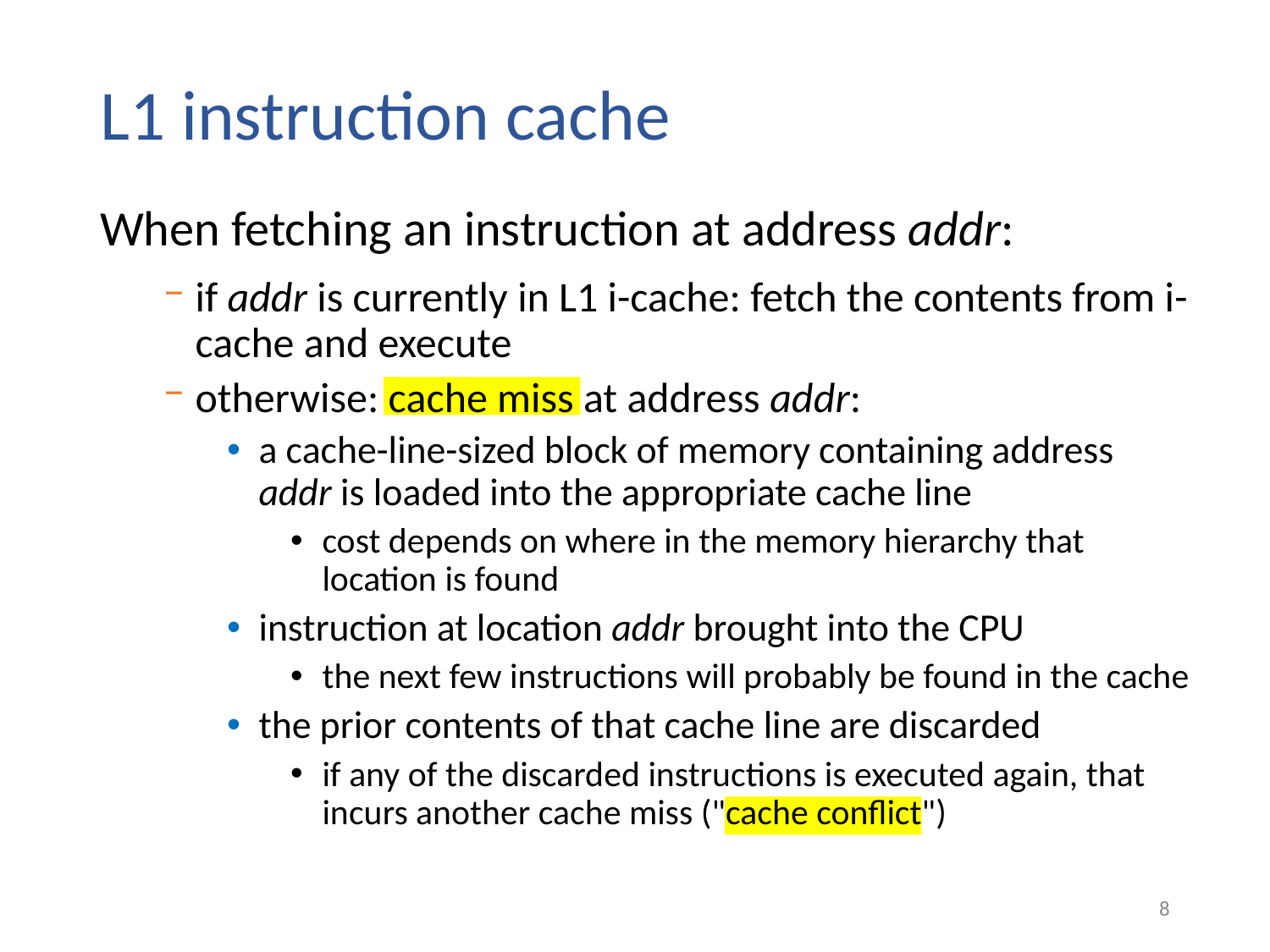

# L1 instruction cache
When fetching an instruction at address addr:
if addr is currently in L1 i-cache: fetch the contents from i-cache and execute
otherwise: cache miss at address addr:
a cache-line-sized block of memory containing address addr is loaded into the appropriate cache line
cost depends on where in the memory hierarchy that location is found
instruction at location addr brought into the CPU
the next few instructions will probably be found in the cache
the prior contents of that cache line are discarded
if any of the discarded instructions is executed again, that incurs another cache miss ("cache conflict")

8